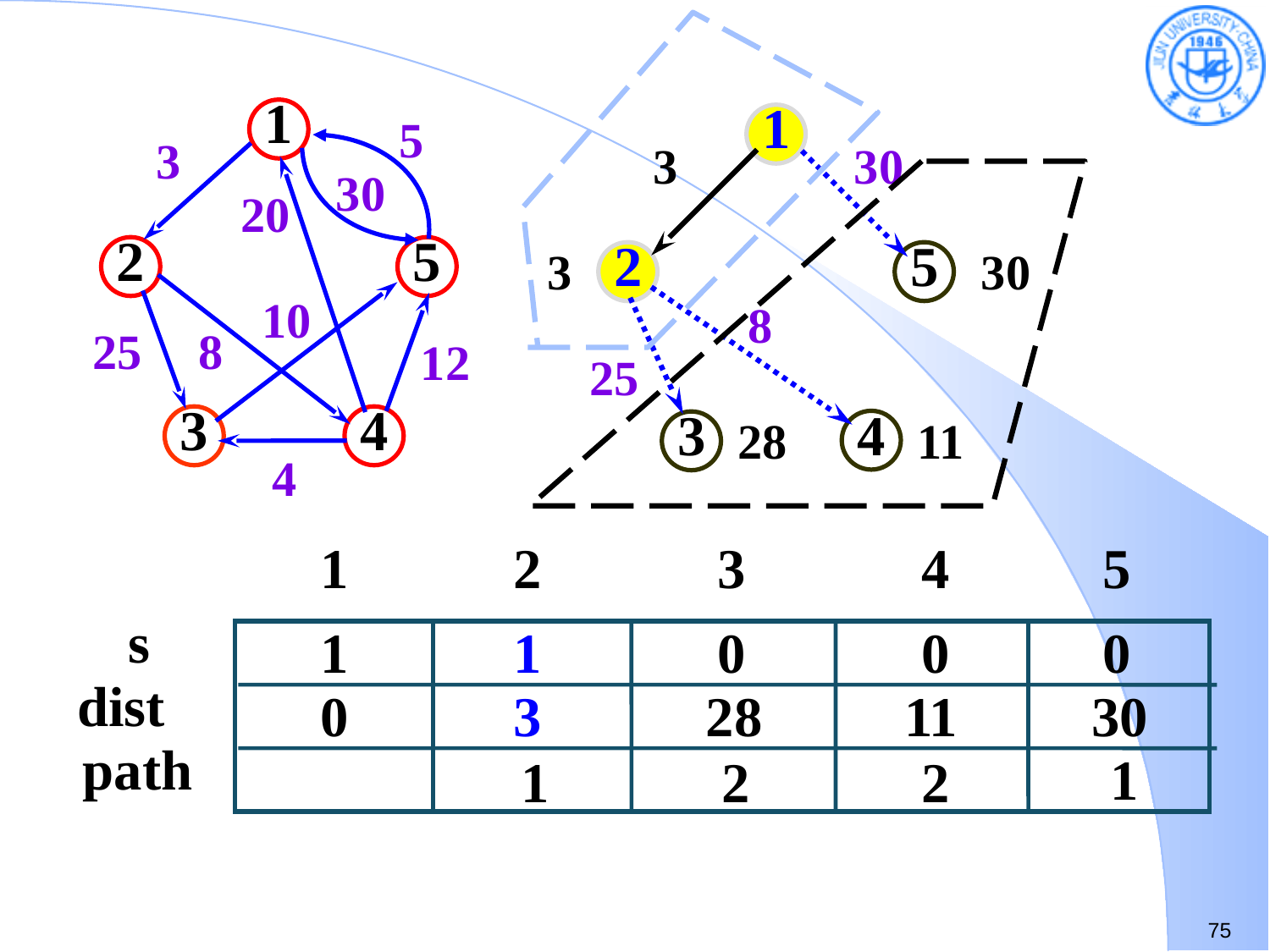

1

5
3

30

20
2

5

10

25
8
12
3

4

4
1

3
30

2
5
3
30

8

25
3
4
28
11

1
2
3
4
5
s
1
1
0
0
0

dist
0
3
28
11
30

path
1
1
2
2